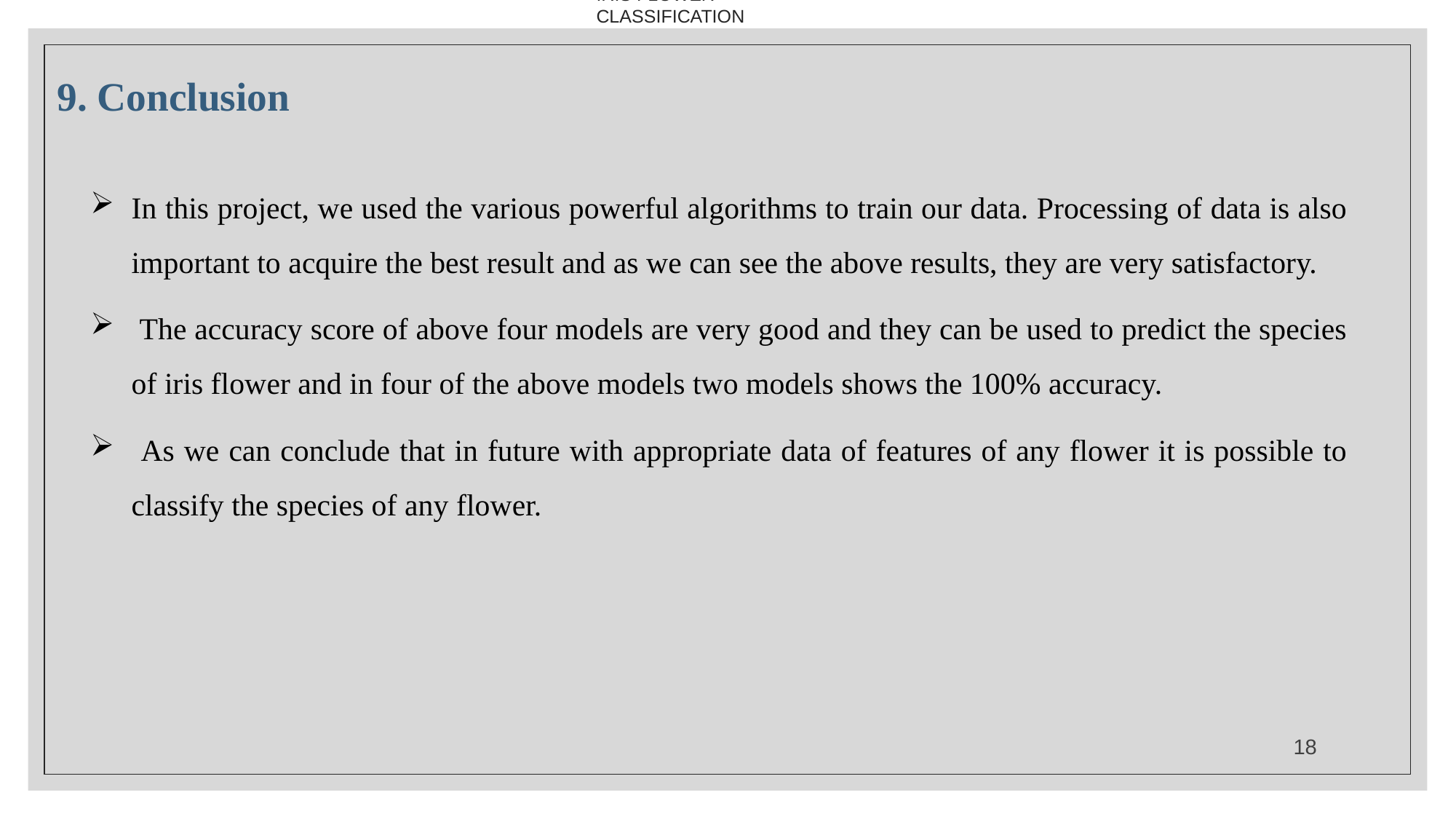

IRIS FLOWER CLASSIFICATION
# 9. Conclusion
In this project, we used the various powerful algorithms to train our data. Processing of data is also important to acquire the best result and as we can see the above results, they are very satisfactory.
 The accuracy score of above four models are very good and they can be used to predict the species of iris flower and in four of the above models two models shows the 100% accuracy.
 As we can conclude that in future with appropriate data of features of any flower it is possible to classify the species of any flower.
18